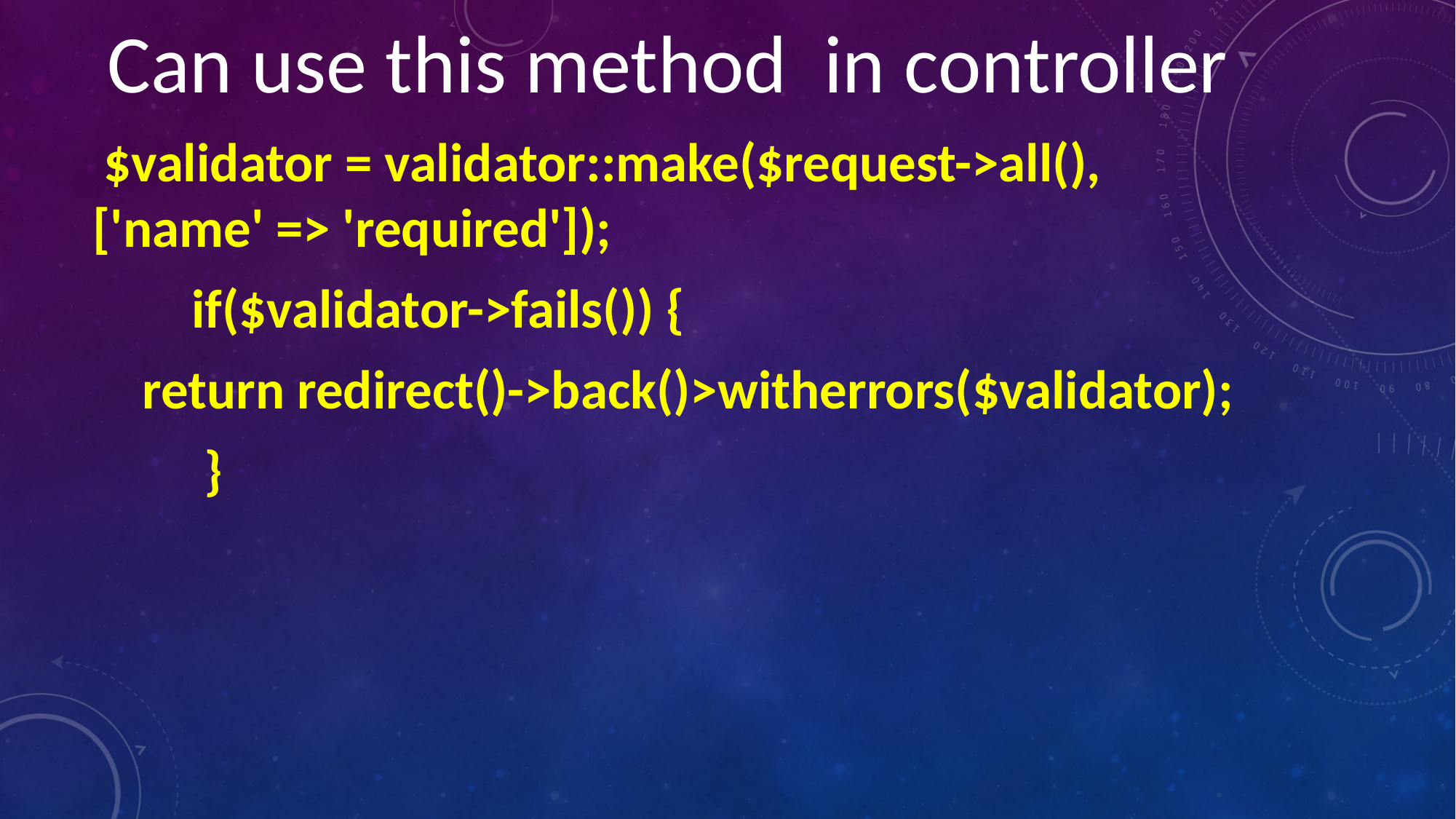

# Can use this method  in controller
 $validator = validator::make($request->all(), ['name' => 'required']);
        if($validator->fails()) {
    return redirect()->back()>witherrors($validator);
         }